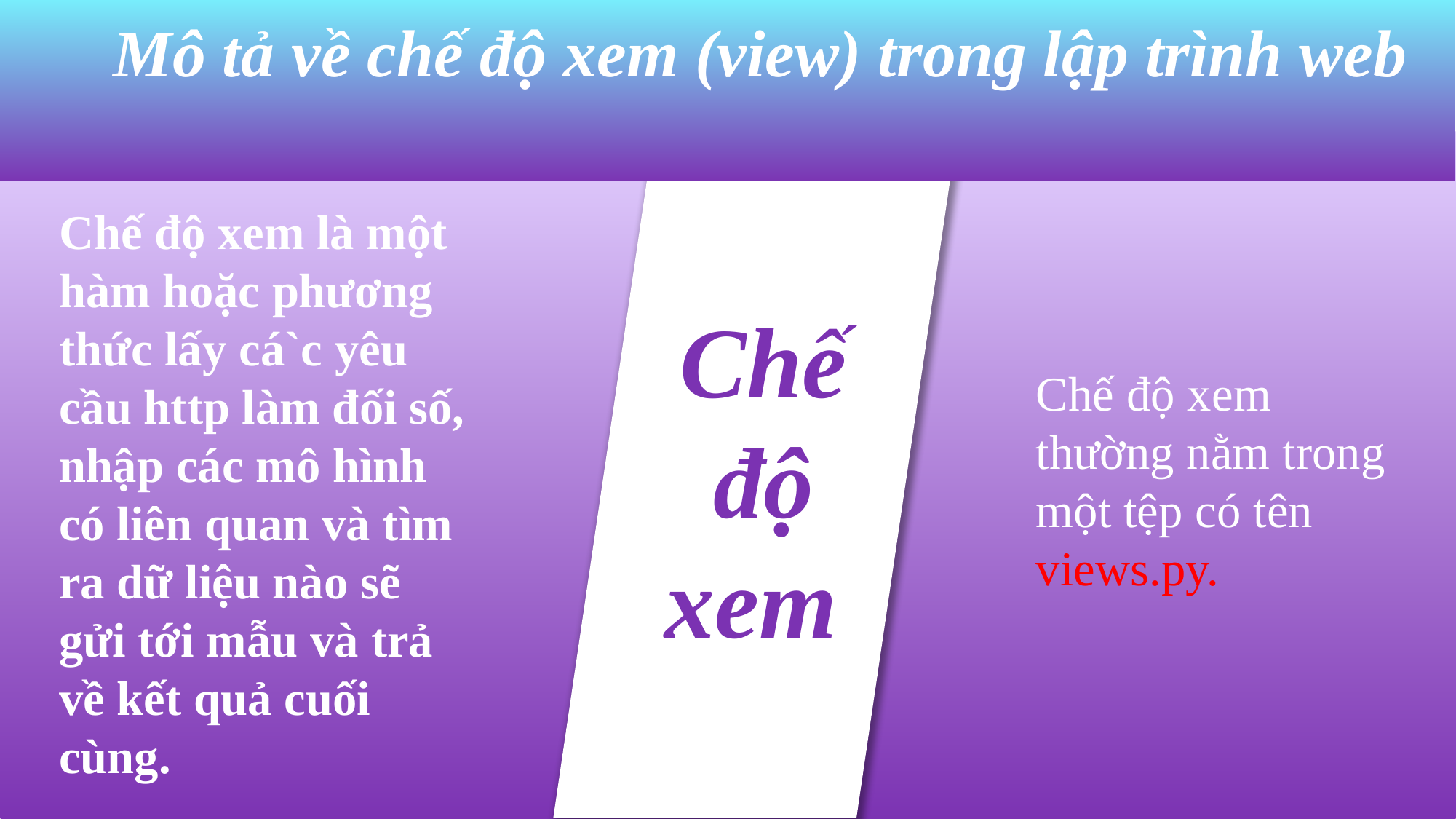

Mô tả về chế độ xem (view) trong lập trình web

Chế độ xem là một hàm hoặc phương thức lấy cá`c yêu cầu http làm đối số, nhập các mô hình có liên quan và tìm ra dữ liệu nào sẽ gửi tới mẫu và trả về kết quả cuối cùng.
  Chế   độ
xem
Chế độ xem thường nằm trong một tệp có tên views.py.